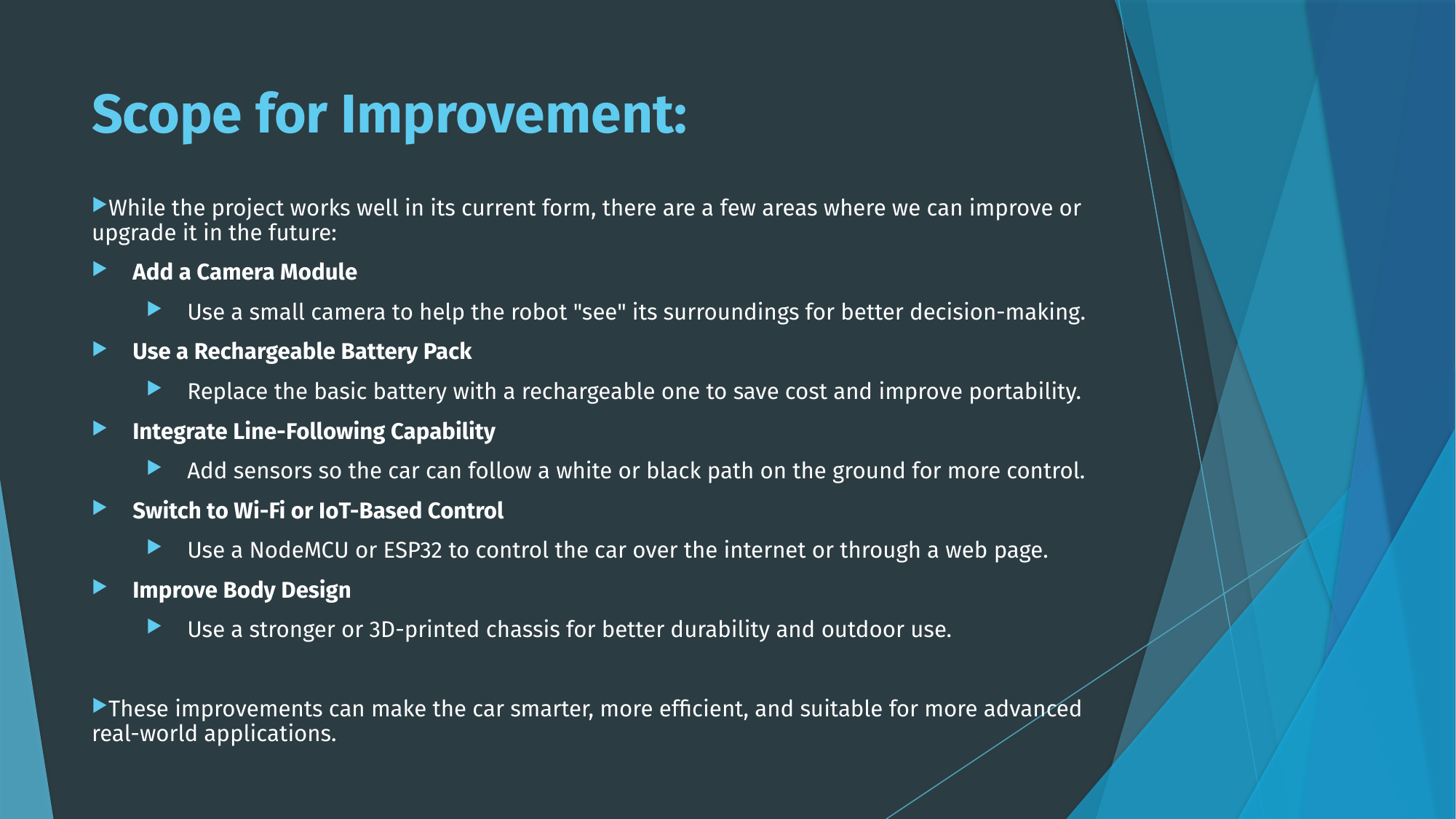

# Scope for Improvement:
While the project works well in its current form, there are a few areas where we can improve or upgrade it in the future:
Add a Camera Module
Use a small camera to help the robot "see" its surroundings for better decision-making.
Use a Rechargeable Battery Pack
Replace the basic battery with a rechargeable one to save cost and improve portability.
Integrate Line-Following Capability
Add sensors so the car can follow a white or black path on the ground for more control.
Switch to Wi-Fi or IoT-Based Control
Use a NodeMCU or ESP32 to control the car over the internet or through a web page.
Improve Body Design
Use a stronger or 3D-printed chassis for better durability and outdoor use.

These improvements can make the car smarter, more efficient, and suitable for more advanced real-world applications.